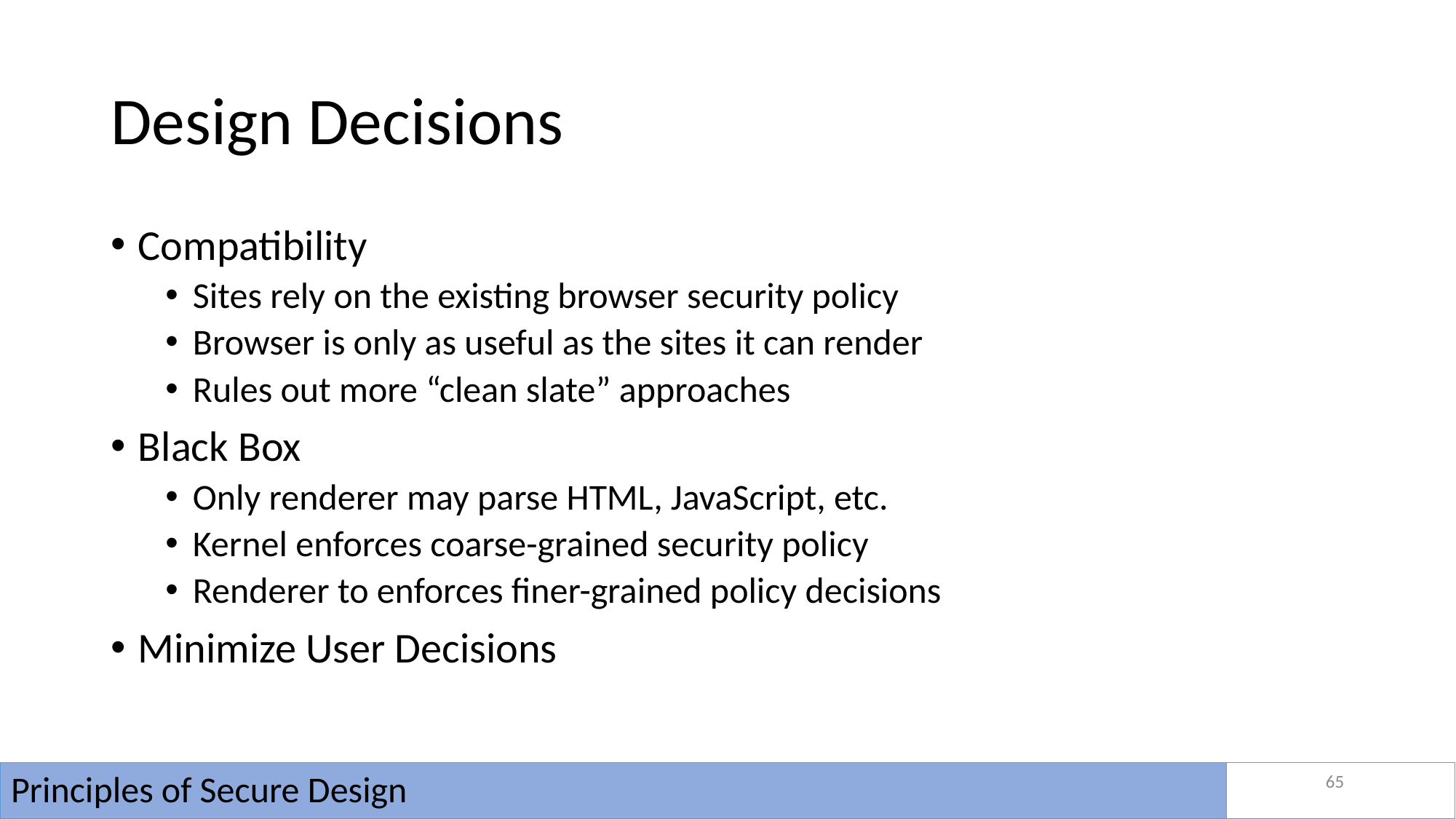

# Design Decisions
Compatibility
Sites rely on the existing browser security policy
Browser is only as useful as the sites it can render
Rules out more “clean slate” approaches
Black Box
Only renderer may parse HTML, JavaScript, etc.
Kernel enforces coarse-grained security policy
Renderer to enforces finer-grained policy decisions
Minimize User Decisions
65
Principles of Secure Design